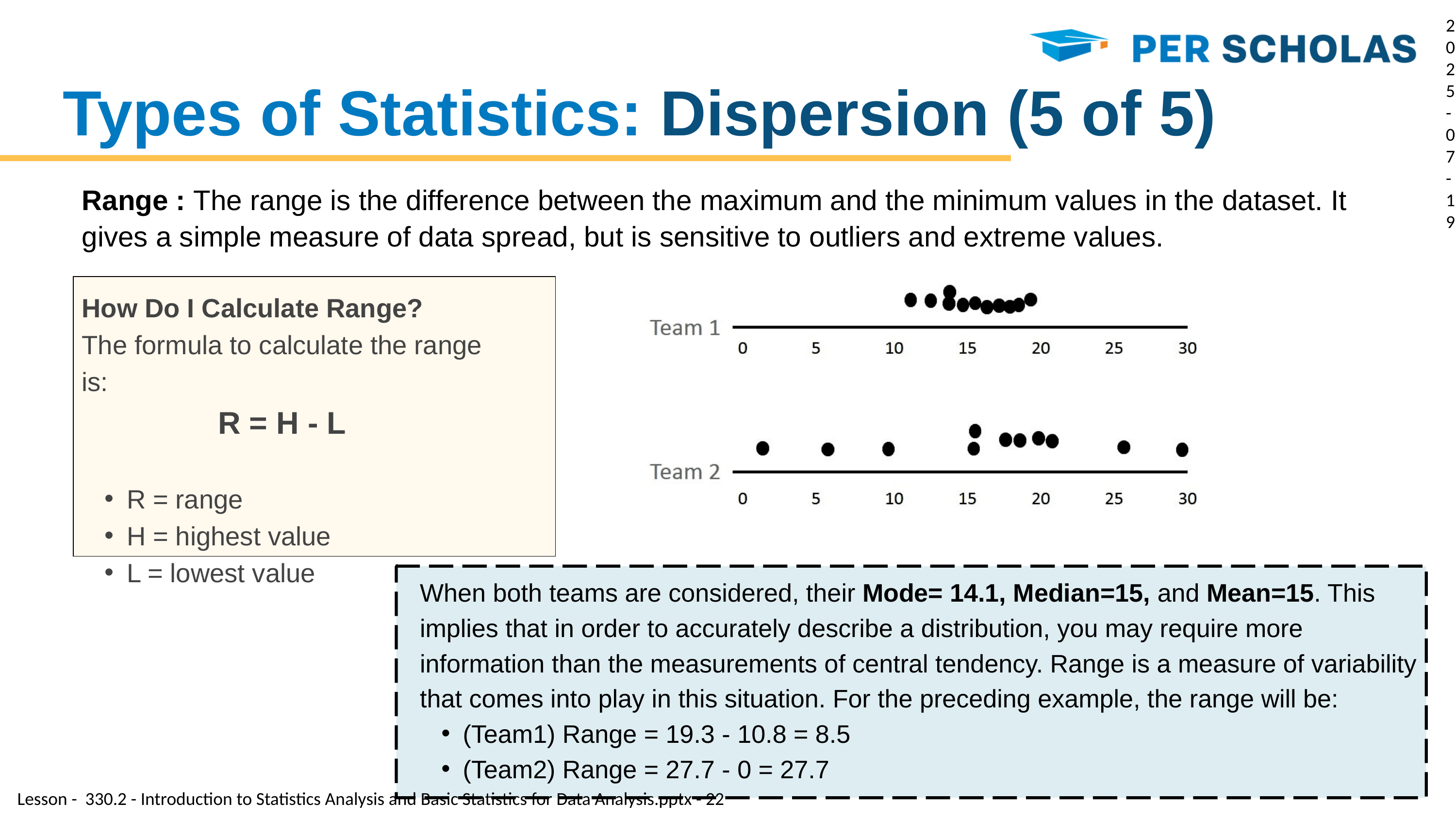

2025-07-19
Types of Statistics: Disper﻿sion (5 of 5)

Range : The range is the difference between the maximum and the minimum values in the dataset. It gives a simple measure of data spread, but is sensitive to outliers and extreme values.

How Do I Calculate Range?
The formula to calculate the range is:
R = H - L

R = range
H = highest value
L = lowest value

When both teams are considered, their Mode= 14.1, Median=15, and Mean=15. This implies that in order to accurately describe a distribution, you may require more information than the measurements of central tendency. Range is a measure of variability that comes into play in this situation. For the preceding example, the range will be:
(Team1) Range = 19.3 - 10.8 = 8.5
(Team2) Range = 27.7 - 0 = 27.7
Lesson -  330.2 - Introduction to Statistics Analysis and Basic Statistics for Data Analysis.pptx - 22